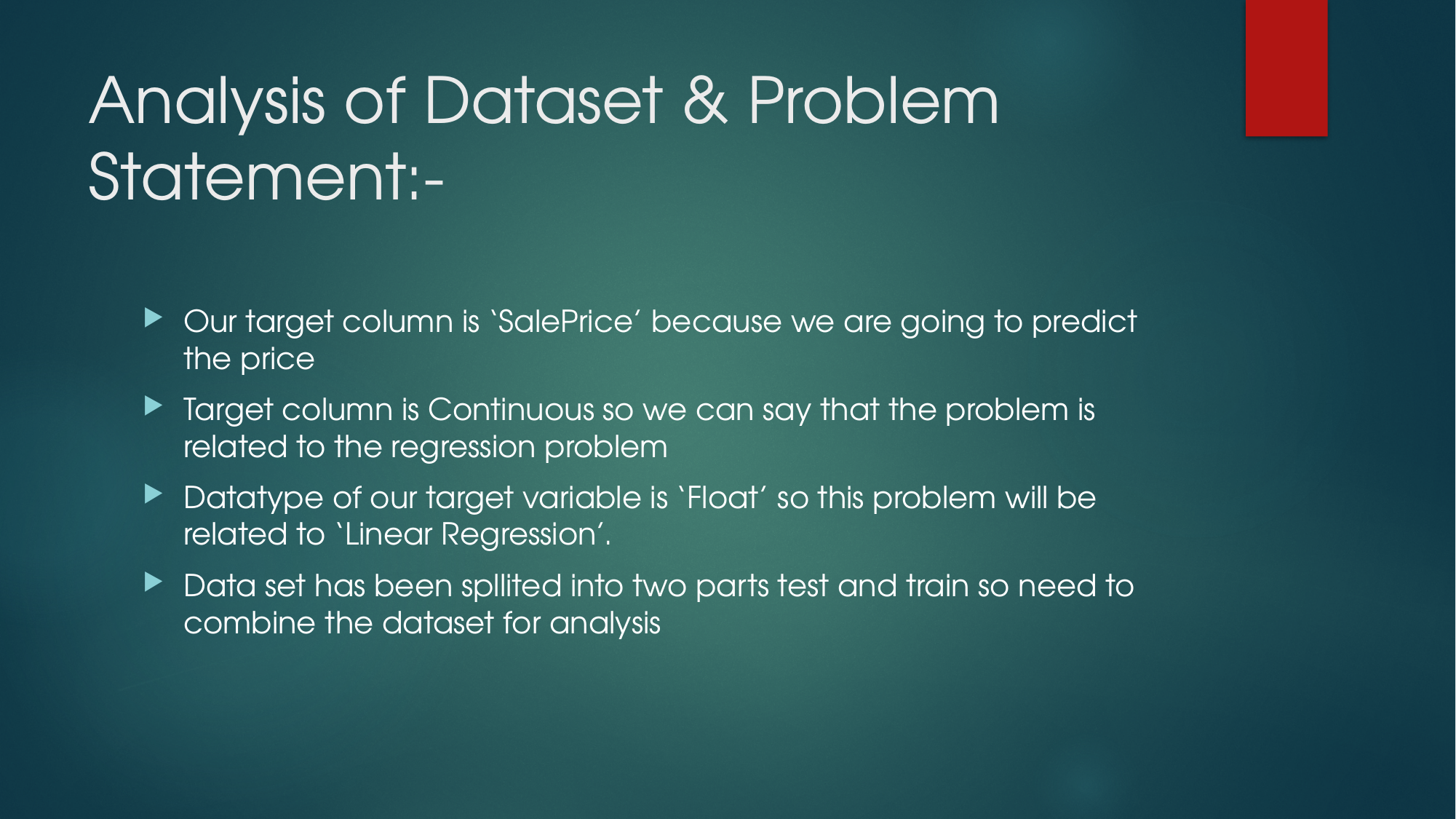

# Analysis of Dataset & Problem Statement:-

Our target column is ‘SalePrice’ because we are going to predict the price
Target column is Continuous so we can say that the problem is related to the regression problem
Datatype of our target variable is ‘Float’ so this problem will be related to ‘Linear Regression’.
Data set has been spllited into two parts test and train so need to combine the dataset for analysis